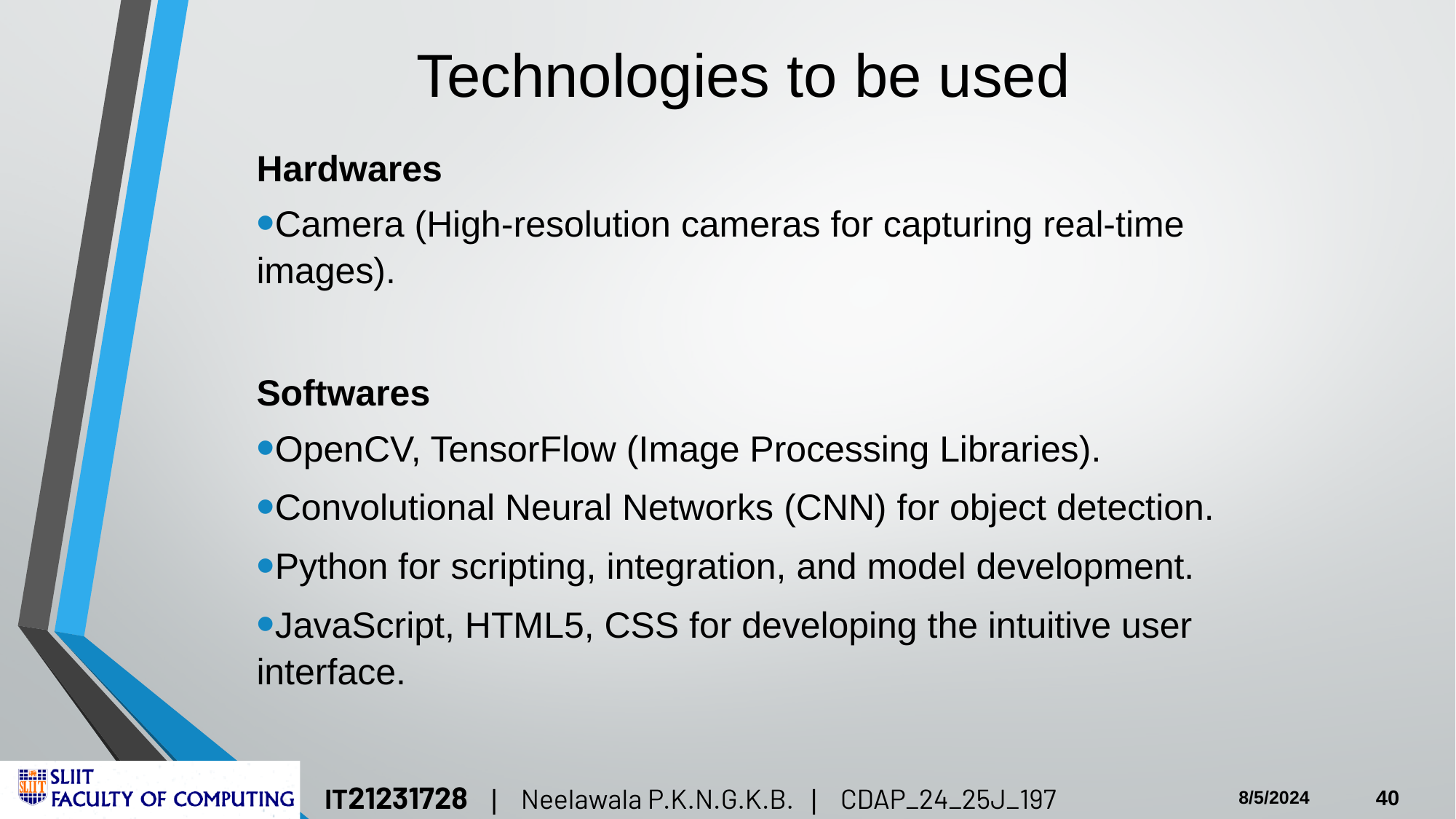

# Technologies to be used
Hardwares
Camera (High-resolution cameras for capturing real-time images).

Softwares
OpenCV, TensorFlow (Image Processing Libraries).
Convolutional Neural Networks (CNN) for object detection.
Python for scripting, integration, and model development.
JavaScript, HTML5, CSS for developing the intuitive user interface.
IT21231728   |   Neelawala P.K.N.G.K.B.   |   CDAP_24_25J_197